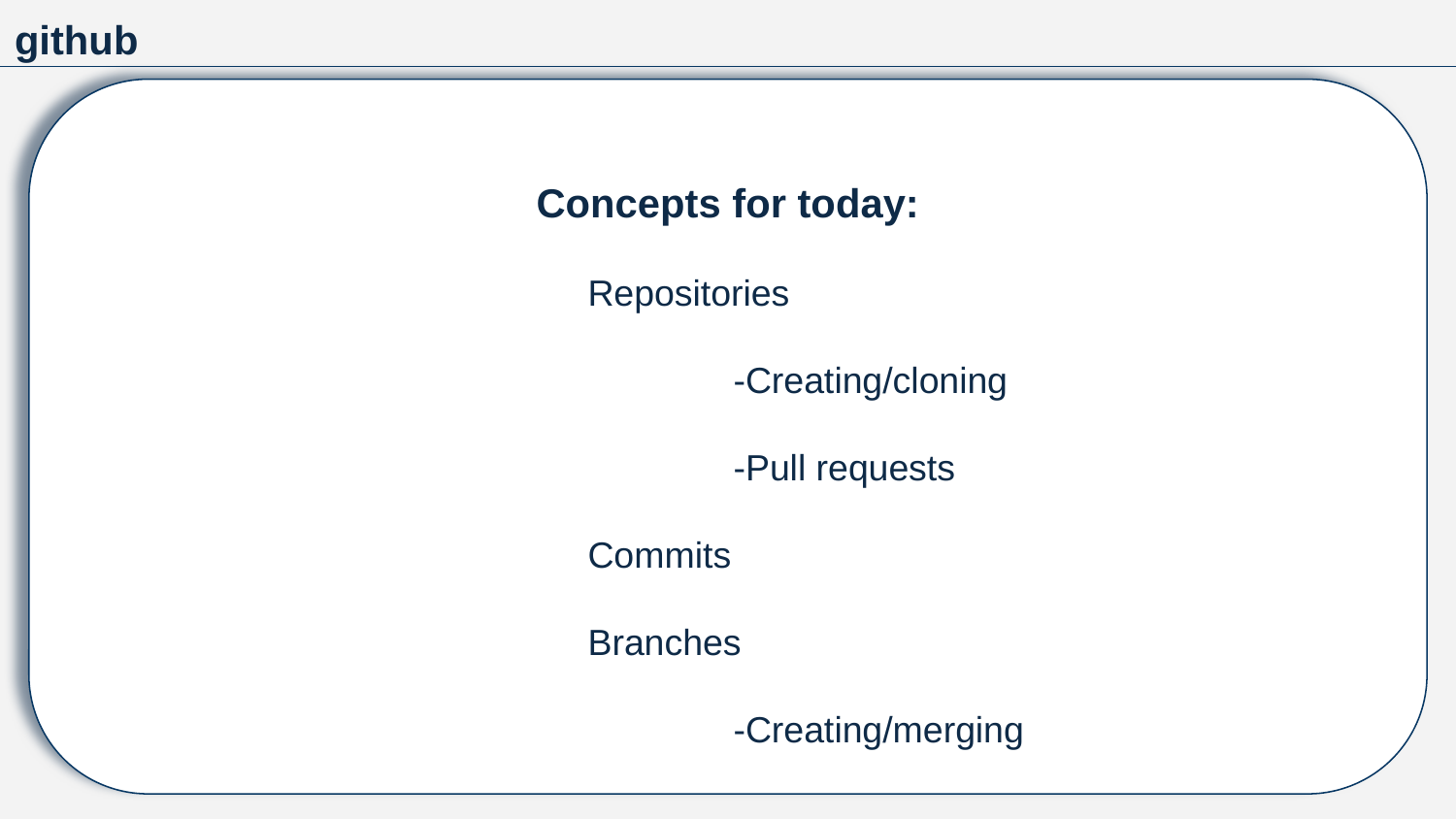

github
Concepts for today:
Repositories
	-Creating/cloning
	-Pull requests
Commits
Branches
	-Creating/merging